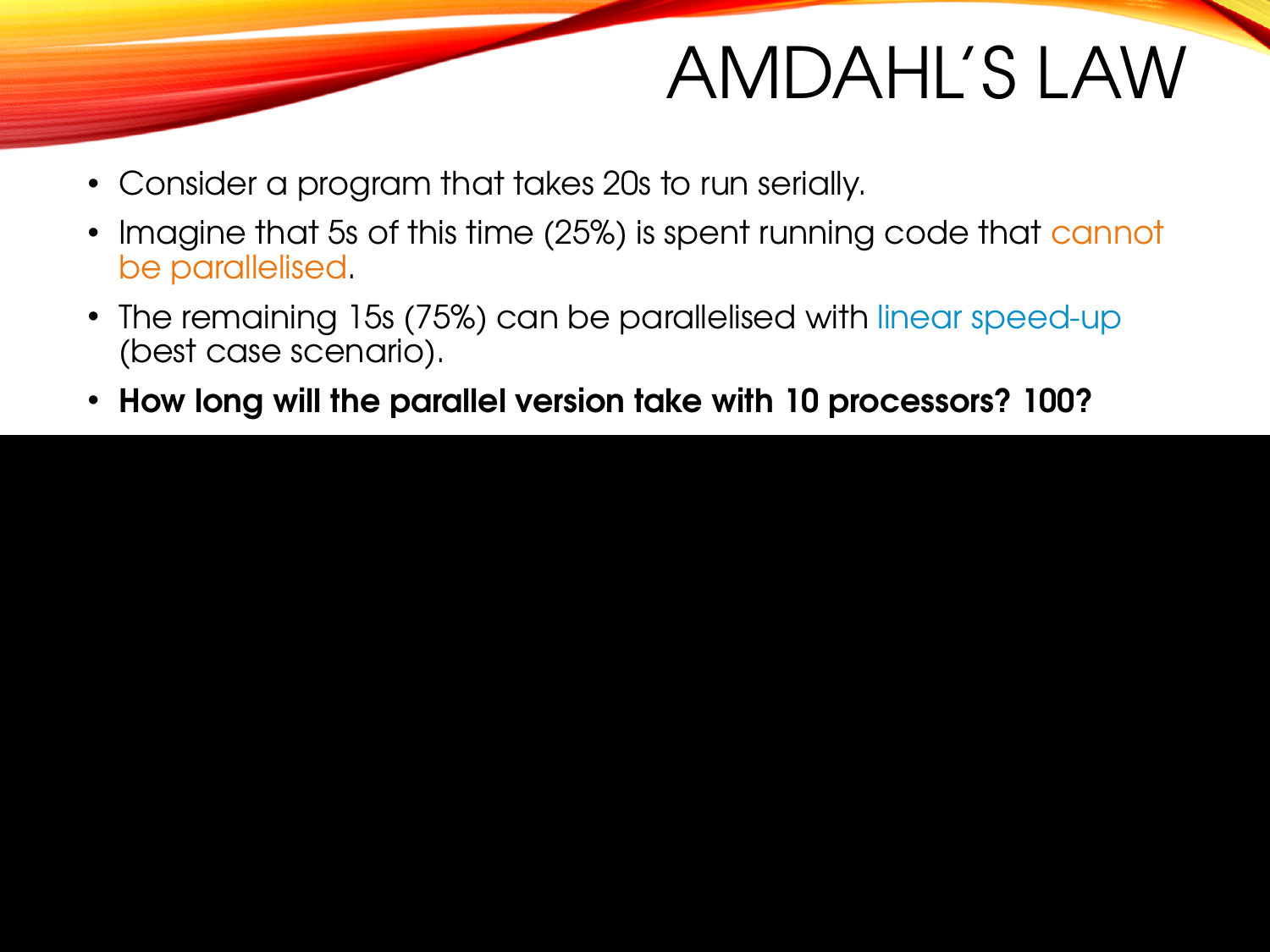

# Amdahl’s law
Consider a program that takes 20s to run serially.
Imagine that 5s of this time (25%) is spent running code that cannot be parallelised.
The remaining 15s (75%) can be parallelised with linear speed-up (best case scenario).
How long will the parallel version take with 10 processors? 100?